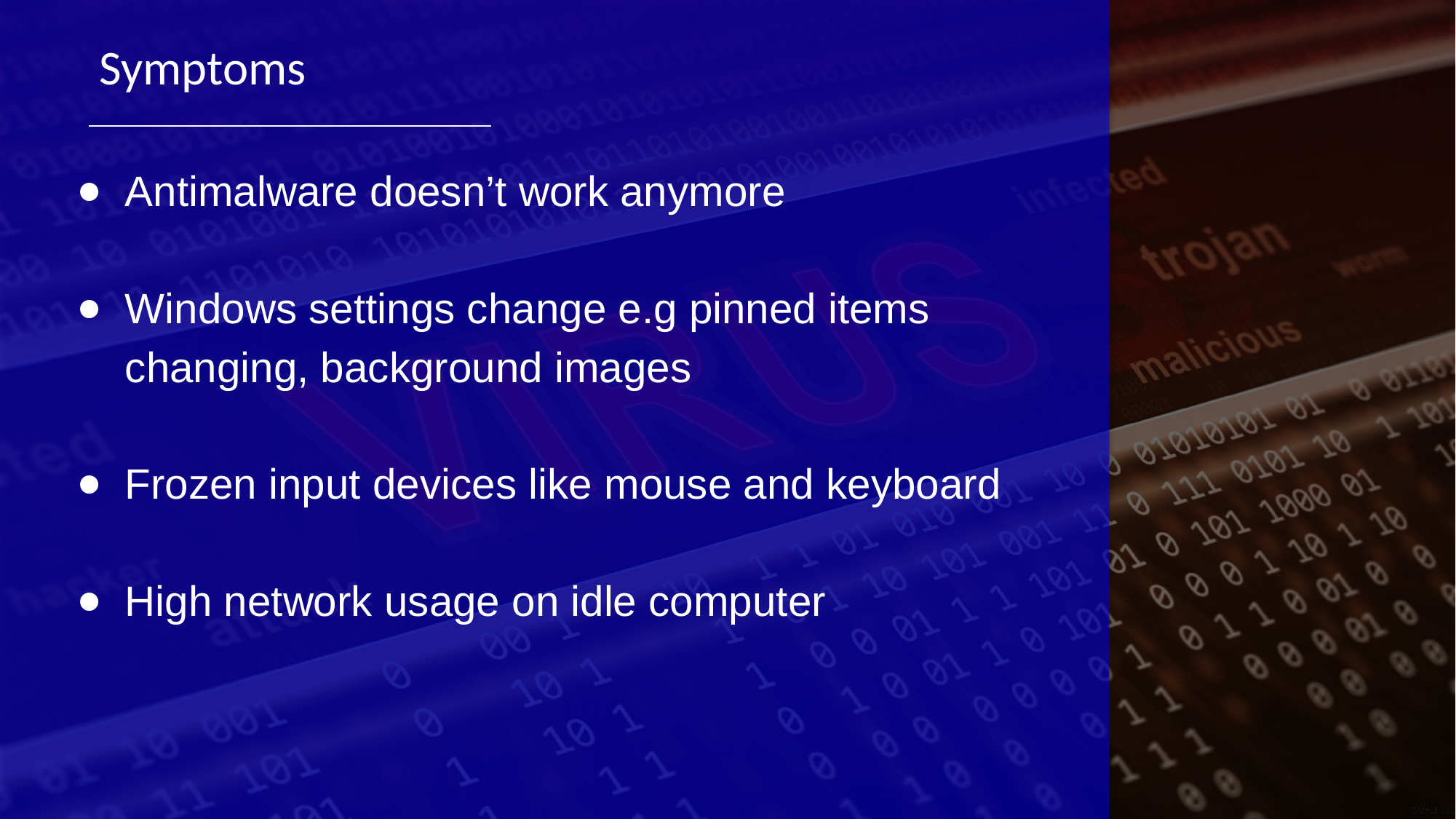

Symptoms
Antimalware doesn’t work anymore

Windows settings change e.g pinned items changing, background images

Frozen input devices like mouse and keyboard

High network usage on idle computer